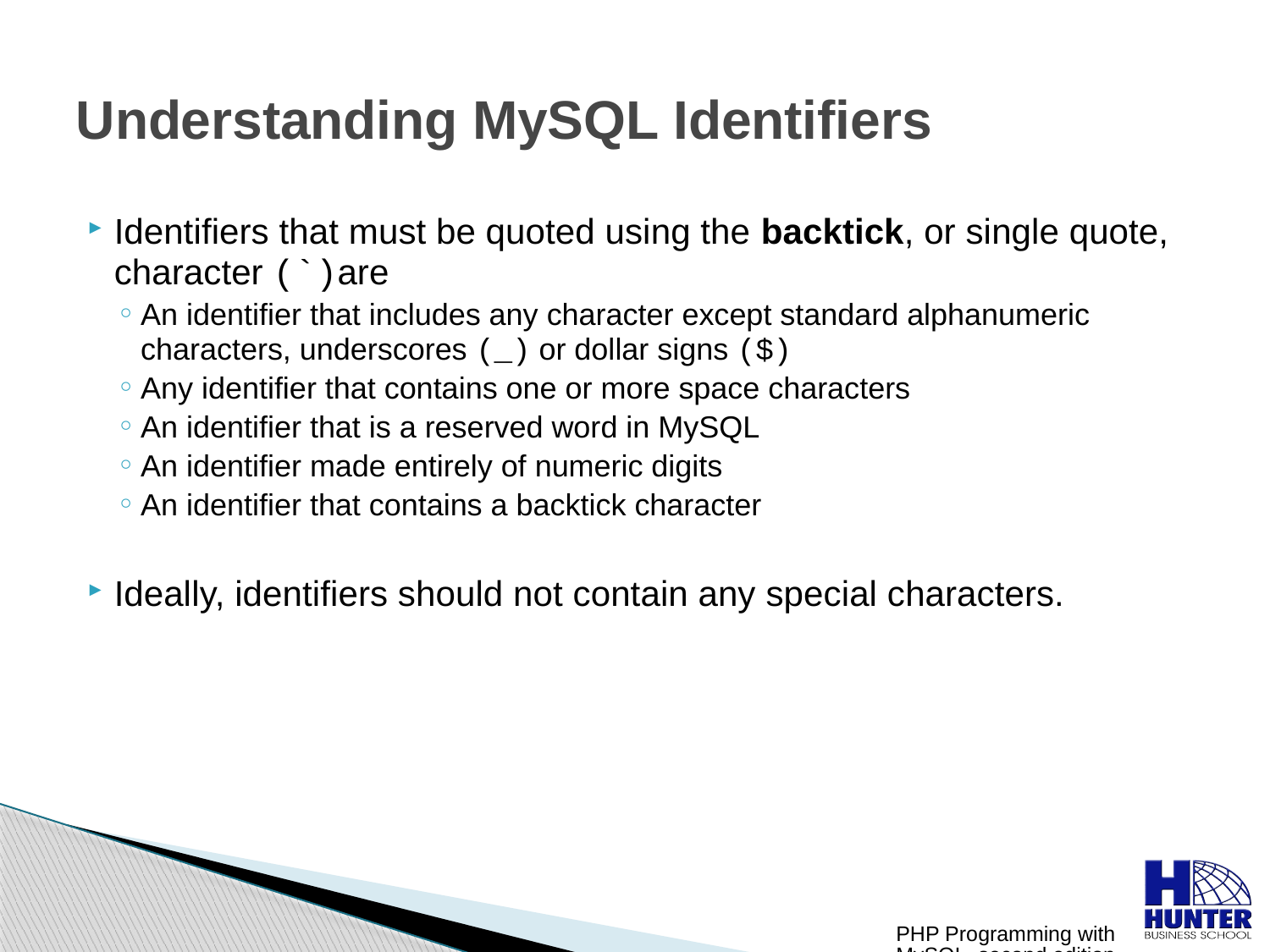

# Understanding MySQL Identifiers
Identifiers that must be quoted using the backtick, or single quote, character (`)are
An identifier that includes any character except standard alphanumeric characters, underscores (_) or dollar signs ($)
Any identifier that contains one or more space characters
An identifier that is a reserved word in MySQL
An identifier made entirely of numeric digits
An identifier that contains a backtick character

Ideally, identifiers should not contain any special characters.
PHP Programming with MySQL, second edition